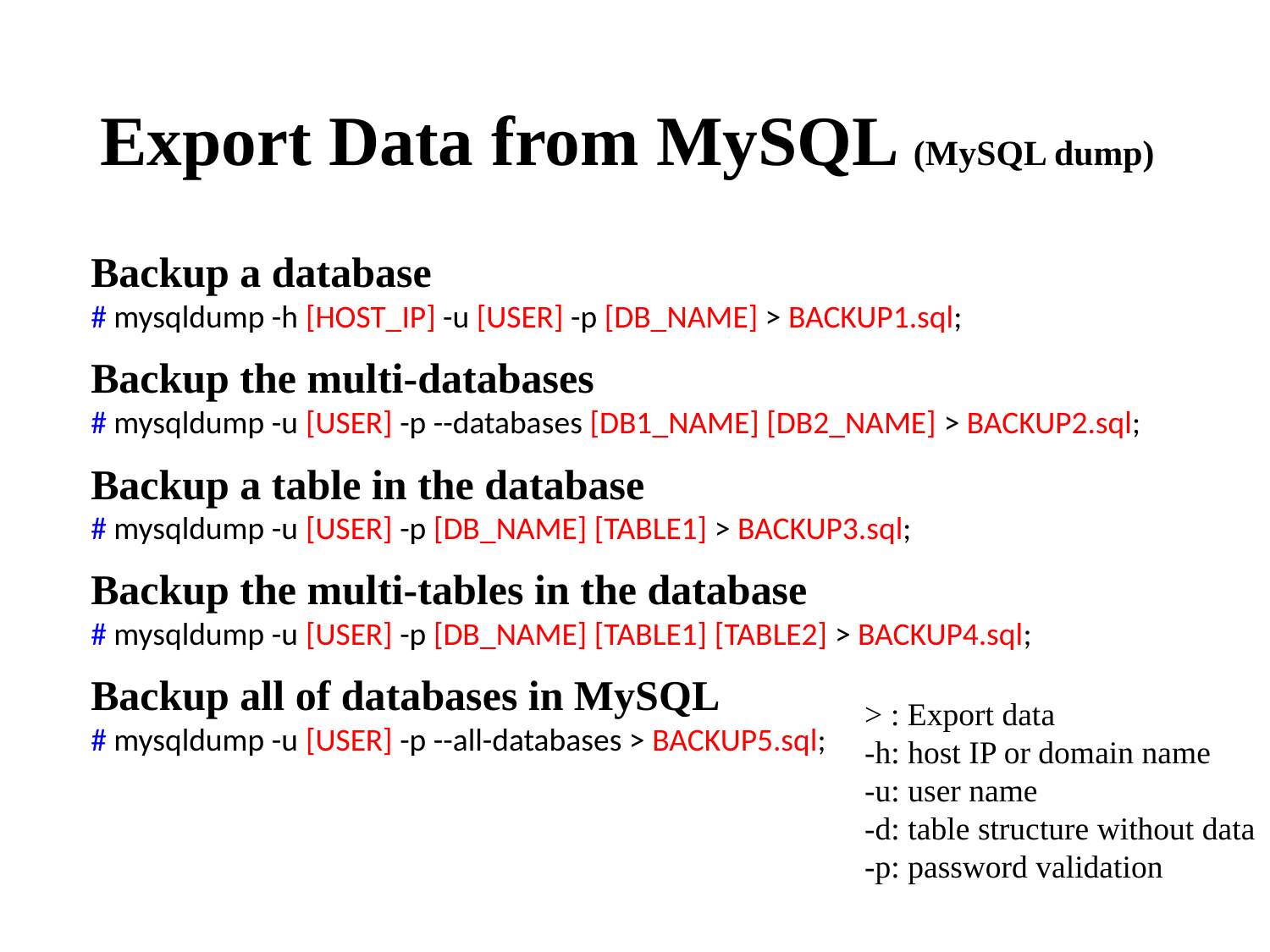

# Export Data from MySQL (MySQL dump)
Backup a database
# mysqldump -h [HOST_IP] -u [USER] -p [DB_NAME] > BACKUP1.sql;

Backup the multi-databases
# mysqldump -u [USER] -p --databases [DB1_NAME] [DB2_NAME] > BACKUP2.sql;

Backup a table in the database
# mysqldump -u [USER] -p [DB_NAME] [TABLE1] > BACKUP3.sql;

Backup the multi-tables in the database
# mysqldump -u [USER] -p [DB_NAME] [TABLE1] [TABLE2] > BACKUP4.sql;

Backup all of databases in MySQL
# mysqldump -u [USER] -p --all-databases > BACKUP5.sql;

> : Export data
-h: host IP or domain name
-u: user name
-d: table structure without data
-p: password validation